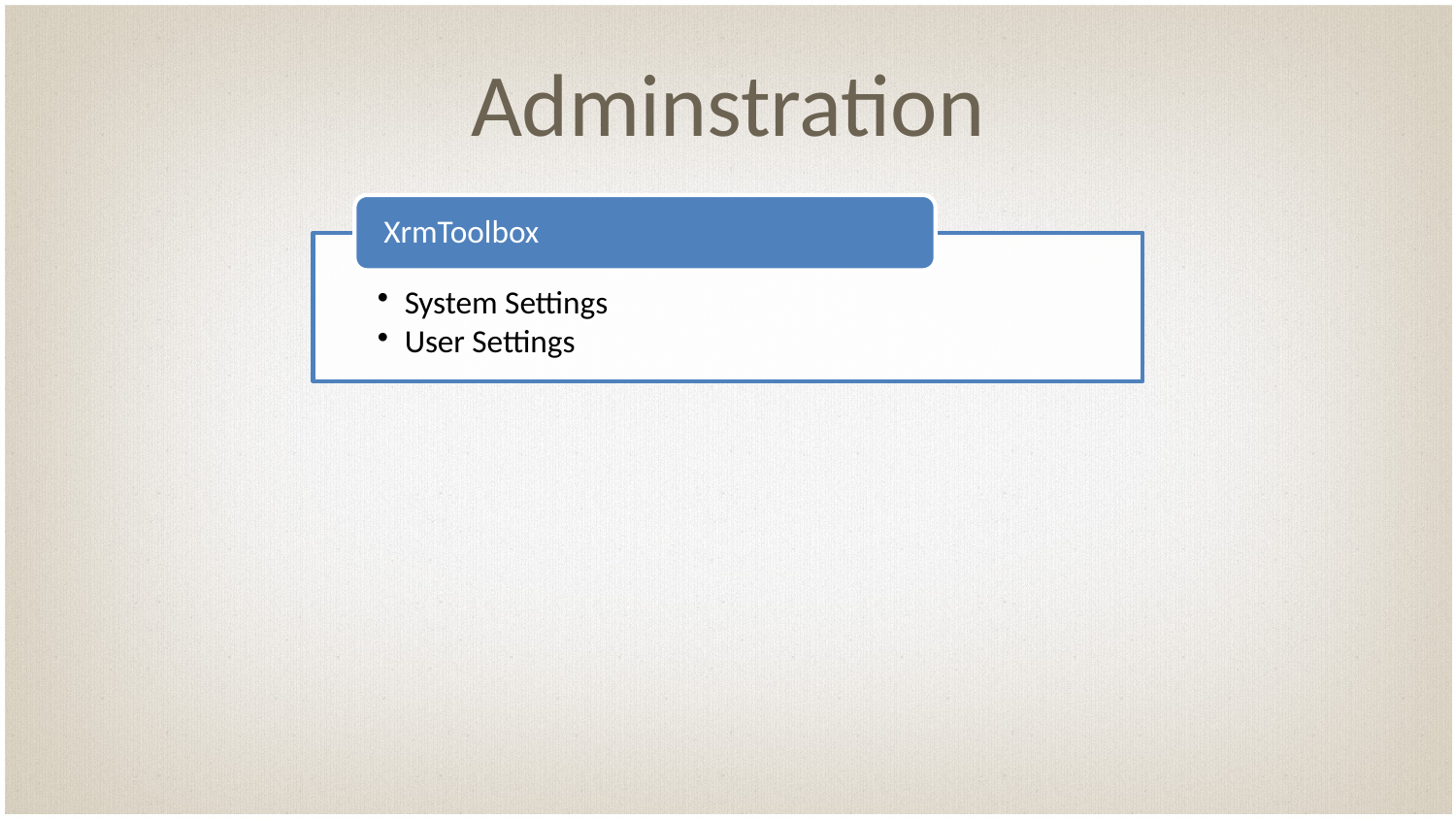

# Adminstration
System Settings
User Settings
XrmToolbox